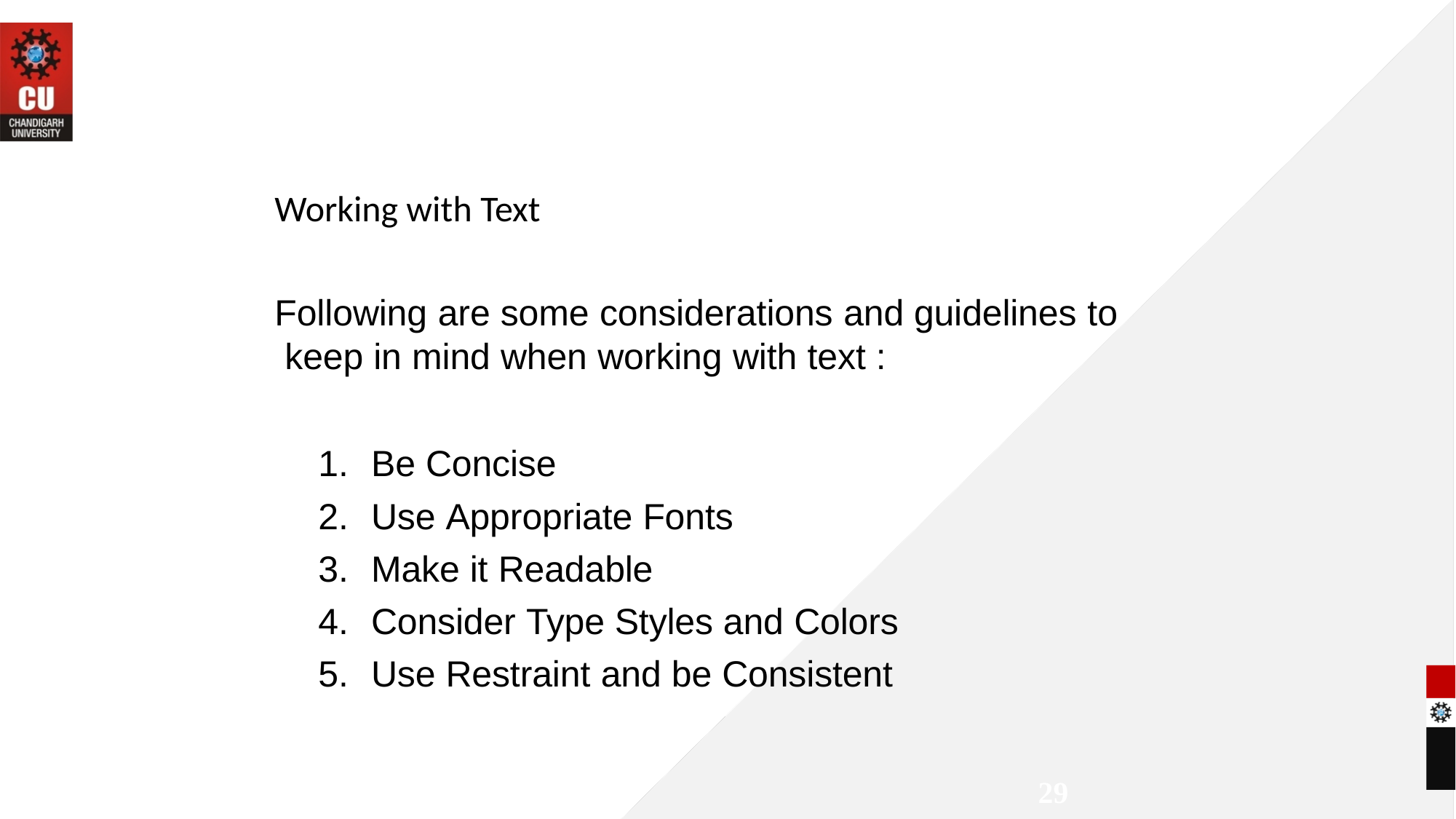

MMGD0203 Multimedia Design
# Working with Text
Following are some considerations and guidelines to  keep in mind when working with text :

Be Concise
Use Appropriate Fonts
Make it Readable
Consider Type Styles and Colors
Use Restraint and be Consistent
29